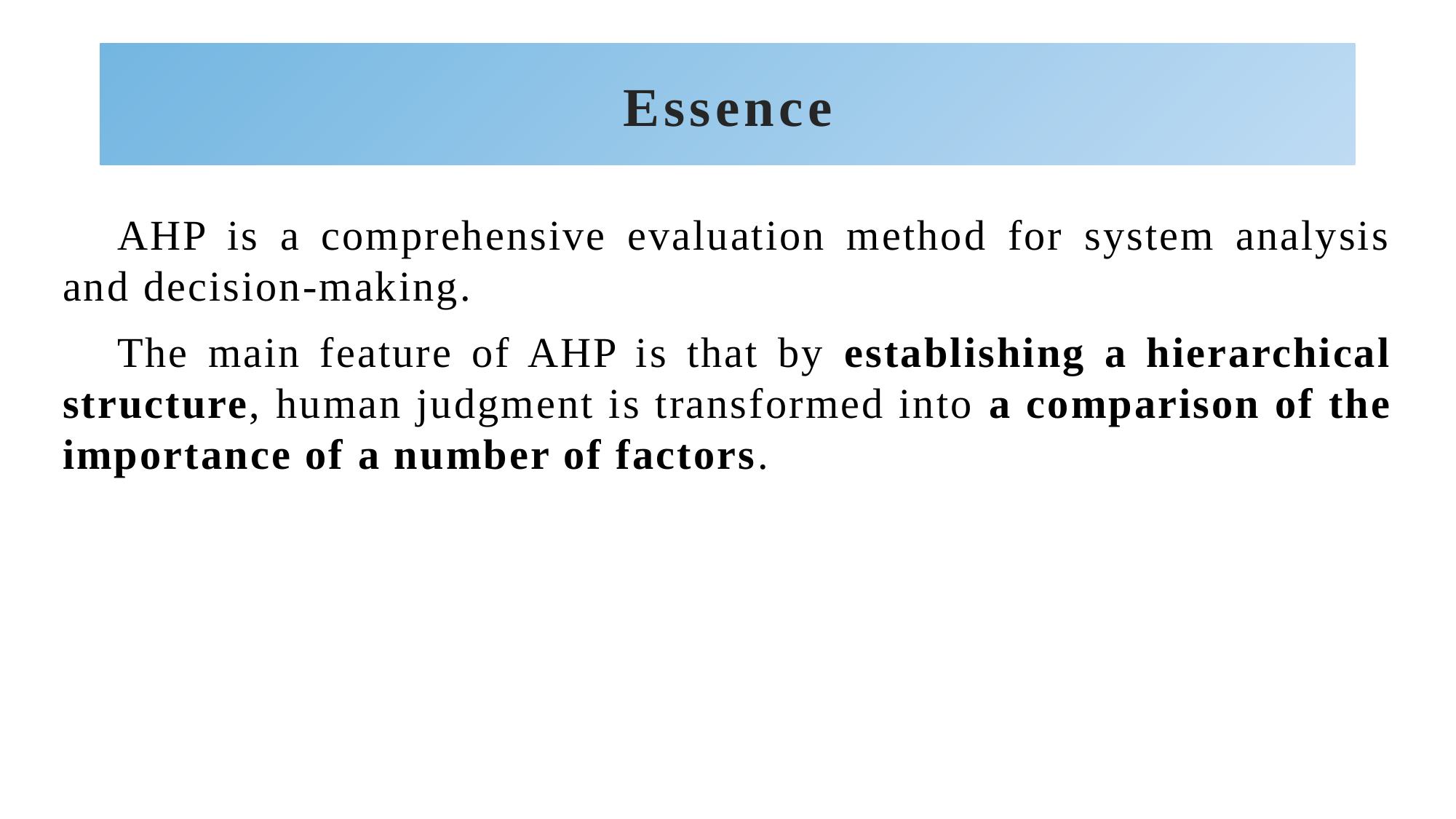

# Essence
AHP is a comprehensive evaluation method for system analysis and decision-making.
The main feature of AHP is that by establishing a hierarchical structure, human judgment is transformed into a comparison of the importance of a number of factors.